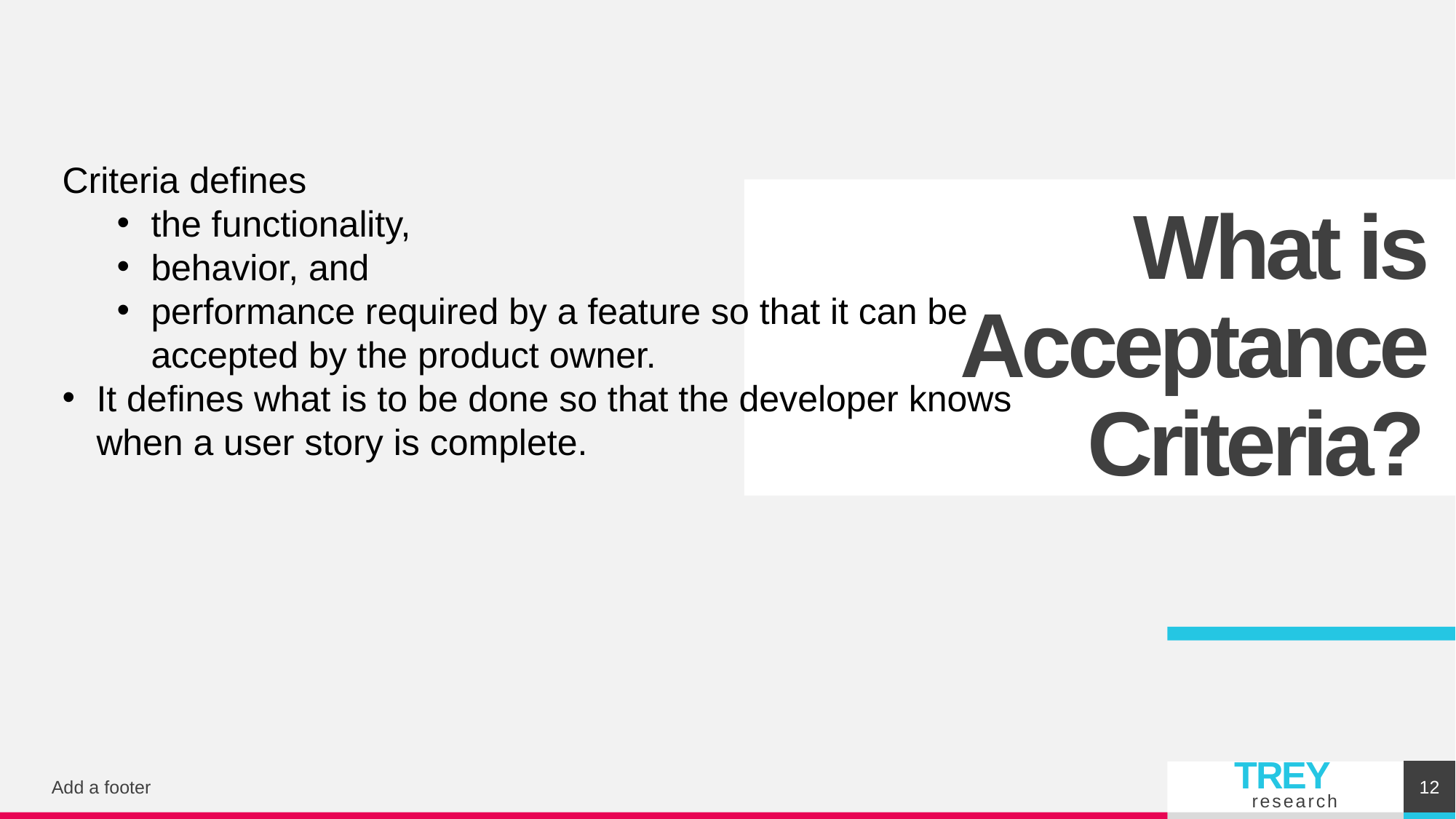

Criteria defines
the functionality,
behavior, and
performance required by a feature so that it can be accepted by the product owner.
It defines what is to be done so that the developer knows when a user story is complete.
# What is Acceptance Criteria?

12
Add a footer